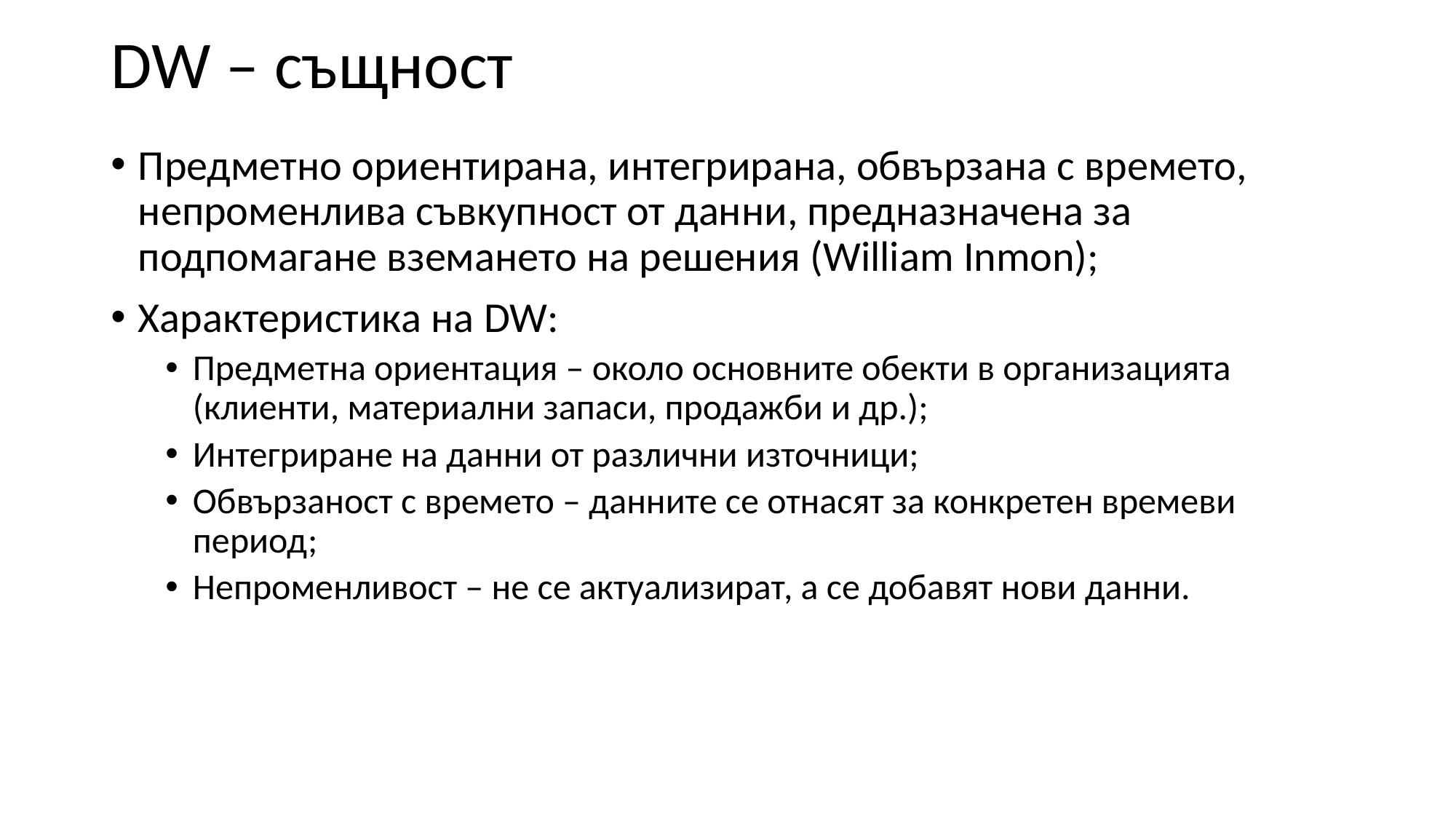

# DW – същност
Предметно ориентирана, интегрирана, обвързана с времето, непроменлива съвкупност от данни, предназначена за подпомагане вземането на решения (William Inmon);
Характеристика на DW:
Предметна ориентация – около основните обекти в организацията (клиенти, материални запаси, продажби и др.);
Интегриране на данни от различни източници;
Обвързаност с времето – данните се отнасят за конкретен времеви период;
Непроменливост – не се актуализират, а се добавят нови данни.